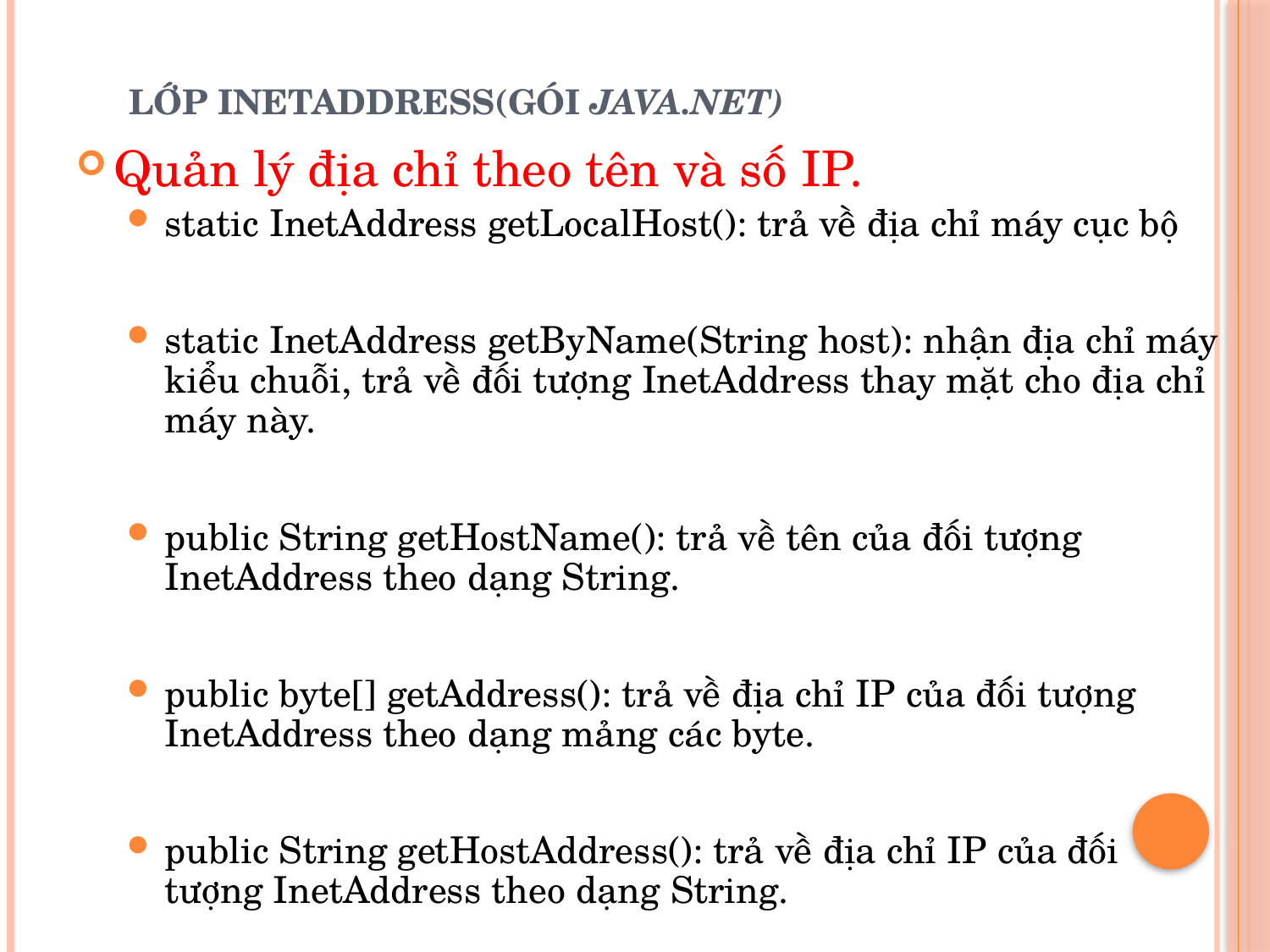

# Lớp InetAddress(Gói java.net)
Quản lý địa chỉ theo tên và số IP.
static InetAddress getLocalHost(): trả về địa chỉ máy cục bộ

static InetAddress getByName(String host): nhận địa chỉ máy kiểu chuỗi, trả về đối tượng InetAddress thay mặt cho địa chỉ máy này.

public String getHostName(): trả về tên của đối tượng InetAddress theo dạng String.

public byte[] getAddress(): trả về địa chỉ IP của đối tượng InetAddress theo dạng mảng các byte.

public String getHostAddress(): trả về địa chỉ IP của đối tượng InetAddress theo dạng String.